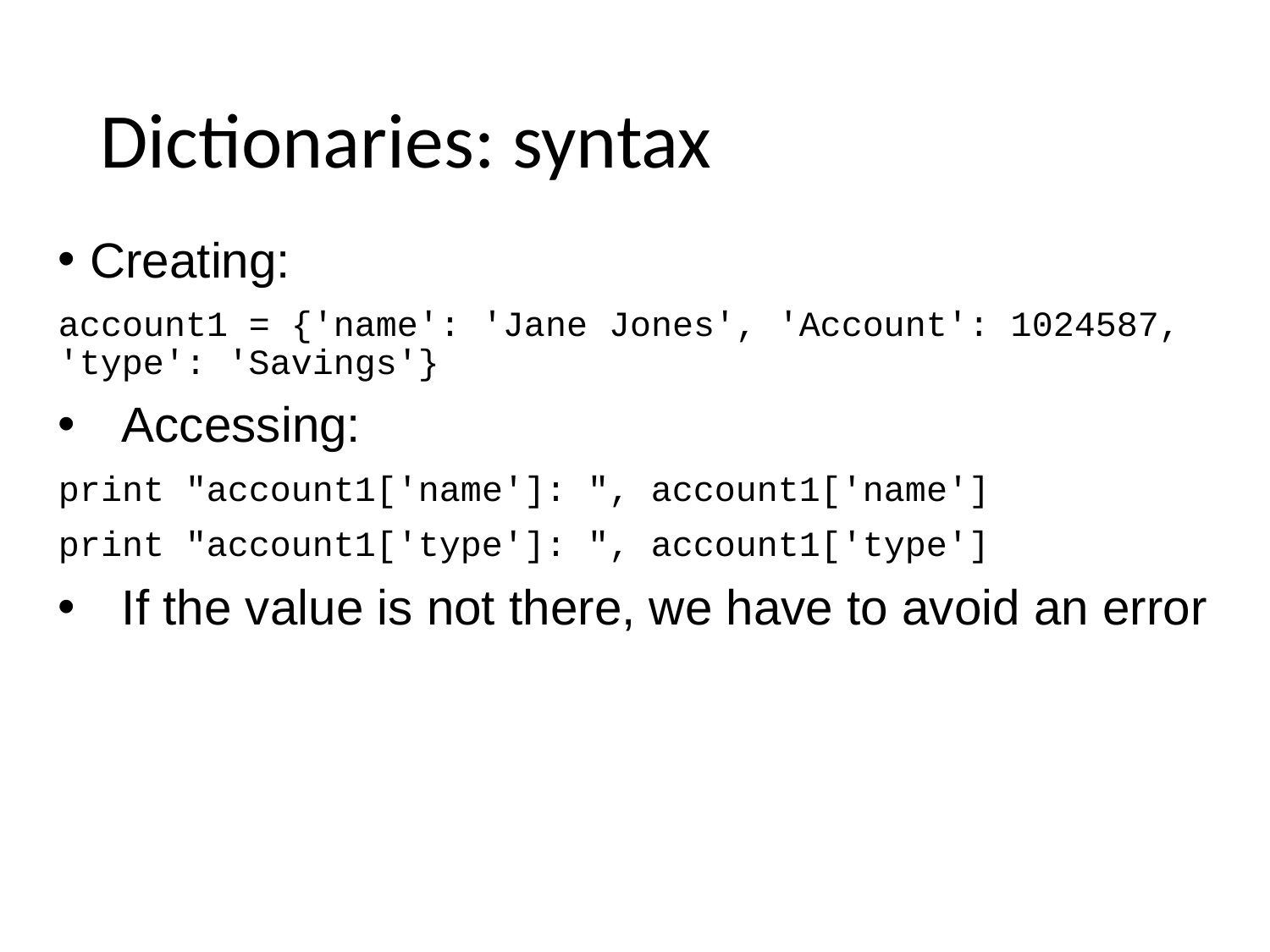

# Dictionaries: syntax
Creating:
account1 = {'name': 'Jane Jones', 'Account': 1024587, 'type': 'Savings'}
Accessing:
print "account1['name']: ", account1['name']
print "account1['type']: ", account1['type']
If the value is not there, we have to avoid an error